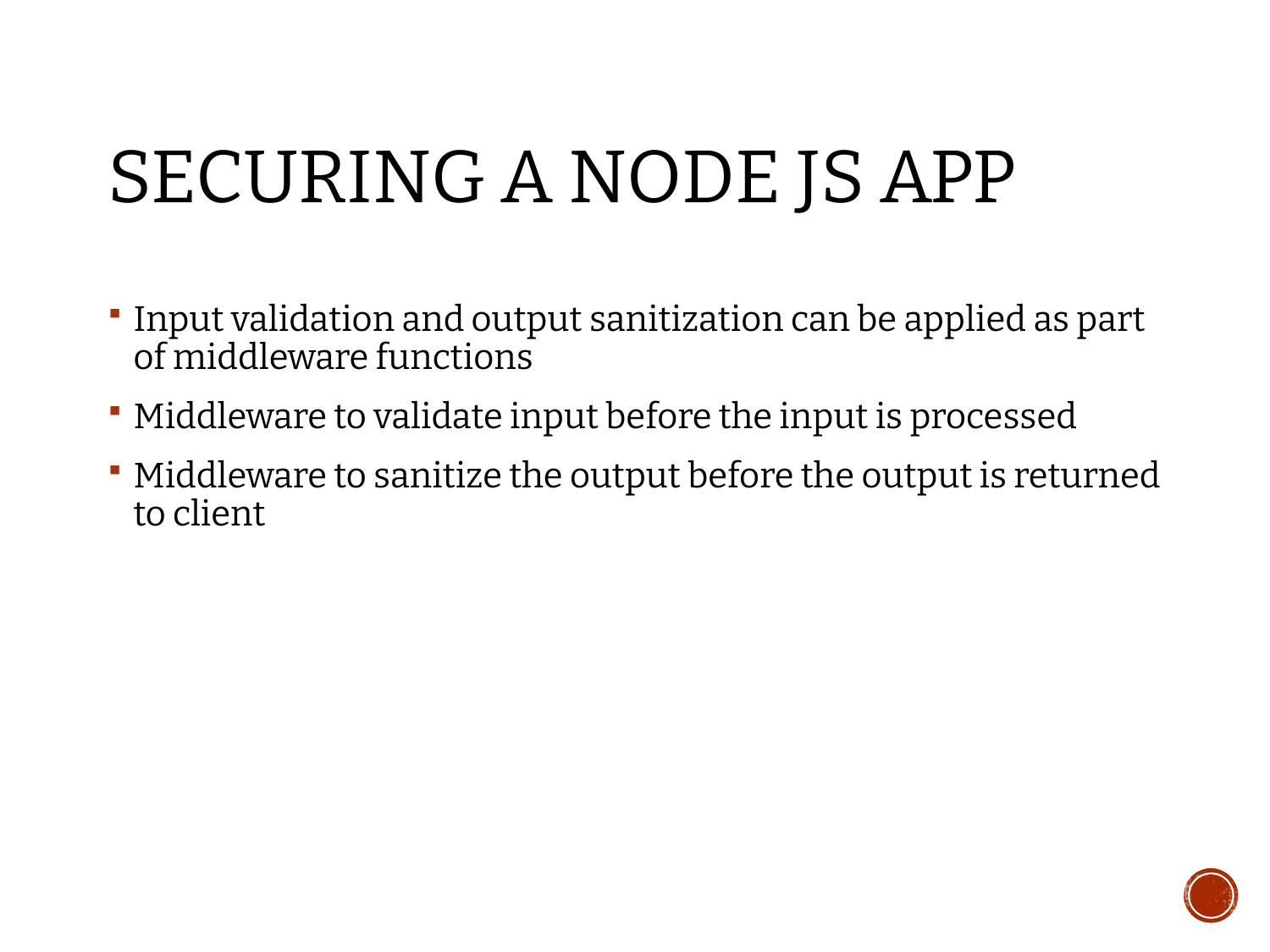

# Securing a node js app
Input validation and output sanitization can be applied as part of middleware functions
Middleware to validate input before the input is processed
Middleware to sanitize the output before the output is returned to client